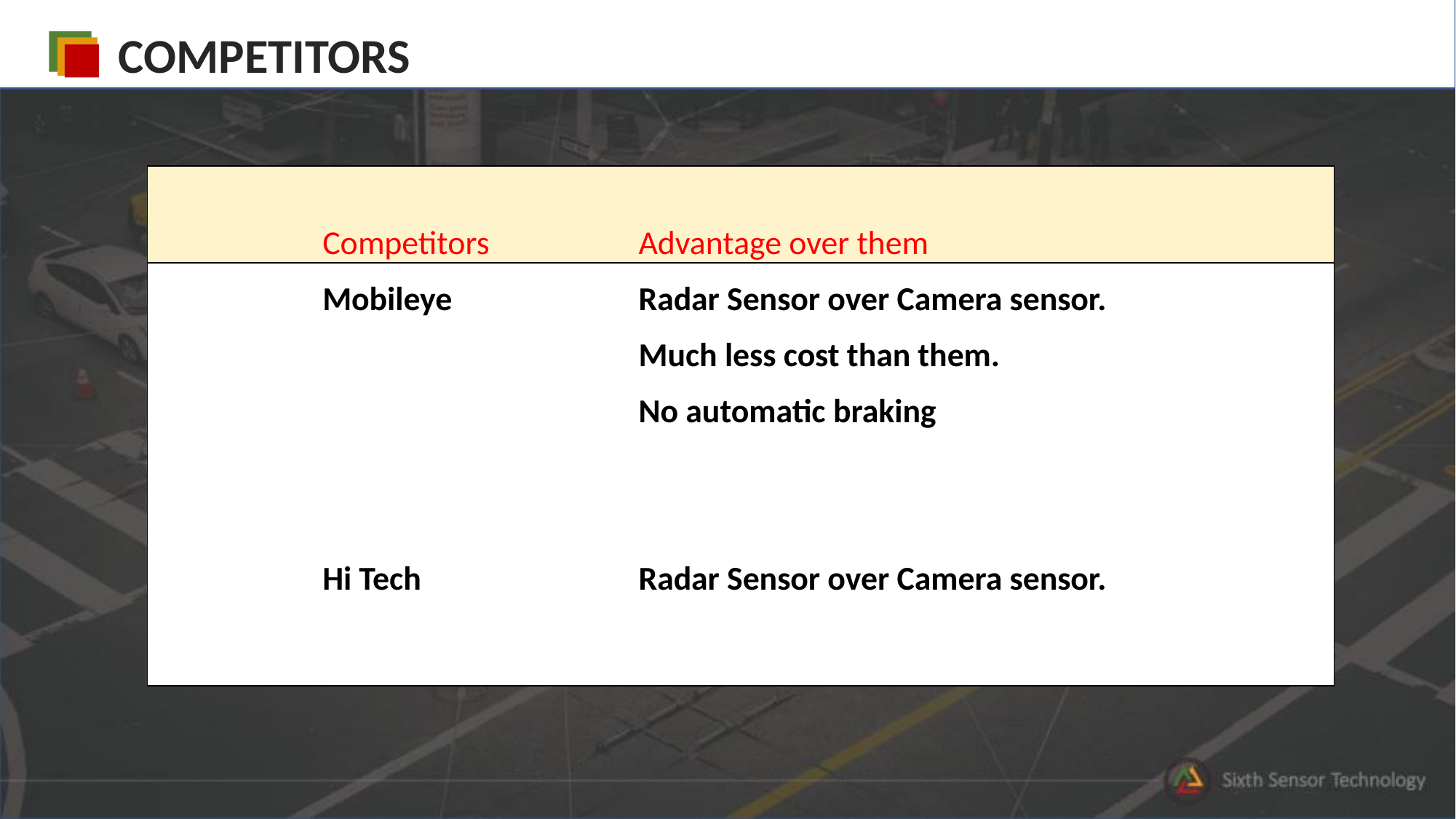

COMPETITORS

|  |  |  |  |  |  |  |  |  |  |  |  |
| --- | --- | --- | --- | --- | --- | --- | --- | --- | --- | --- | --- |
|  |  | Competitors |  | Advantage over them |  |  |  |  |  |  |  |
|  |  | Mobileye |  | Radar Sensor over Camera sensor. |  |  |  |  |  |  |  |
|  |  |  |  | Much less cost than them. |  |  |  |  |  |  |  |
|  |  |  |  | No automatic braking |  |  |  |  |  |  |  |
|  |  |  |  |  |  |  |  |  |  |  |  |
|  |  |  |  |  |  |  |  |  |  |  |  |
|  |  | Hi Tech |  | Radar Sensor over Camera sensor. |  |  |  |  |  |  |  |
|  |  |  |  |  |  |  |  |  |  |  |  |
|  |  |  |  |  |  |  |  |  |  |  |  |